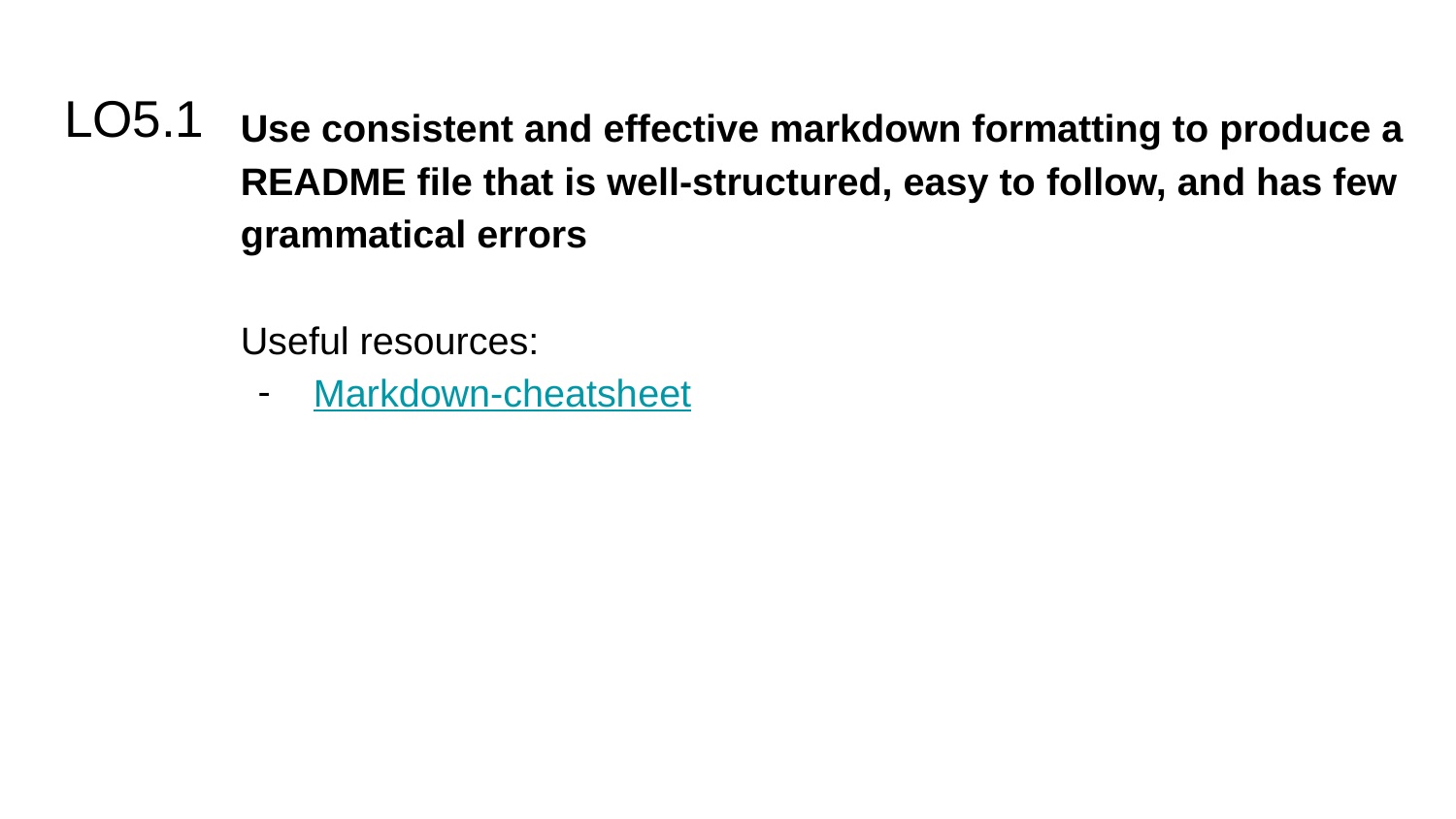

# LO5.1
Use consistent and effective markdown formatting to produce a README file that is well-structured, easy to follow, and has few grammatical errors

Useful resources:
Markdown-cheatsheet